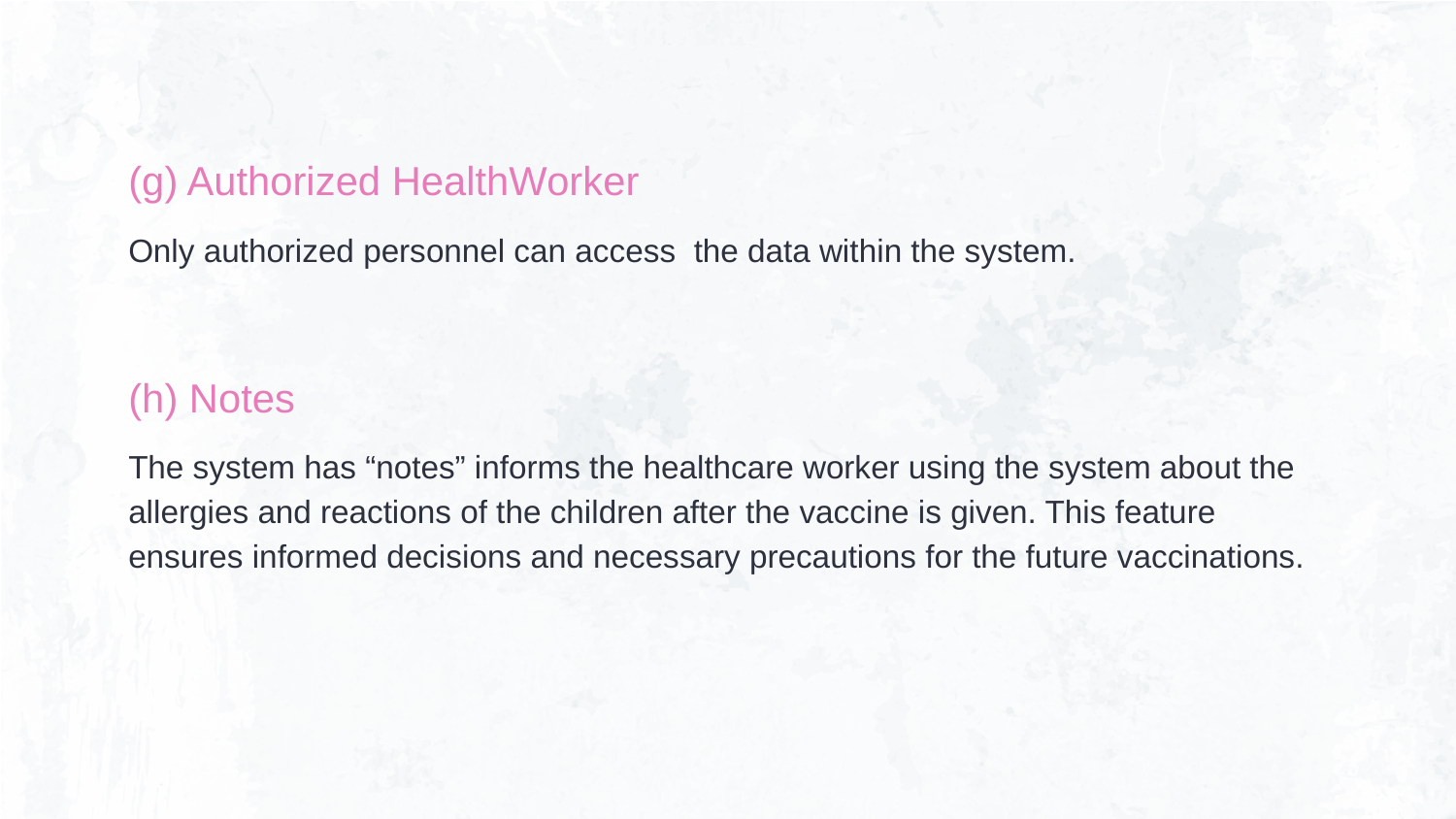

(g) Authorized HealthWorker
Only authorized personnel can access  the data within the system.

(h) Notes
The system has “notes” informs the healthcare worker using the system about the allergies and reactions of the children after the vaccine is given. This feature ensures informed decisions and necessary precautions for the future vaccinations.